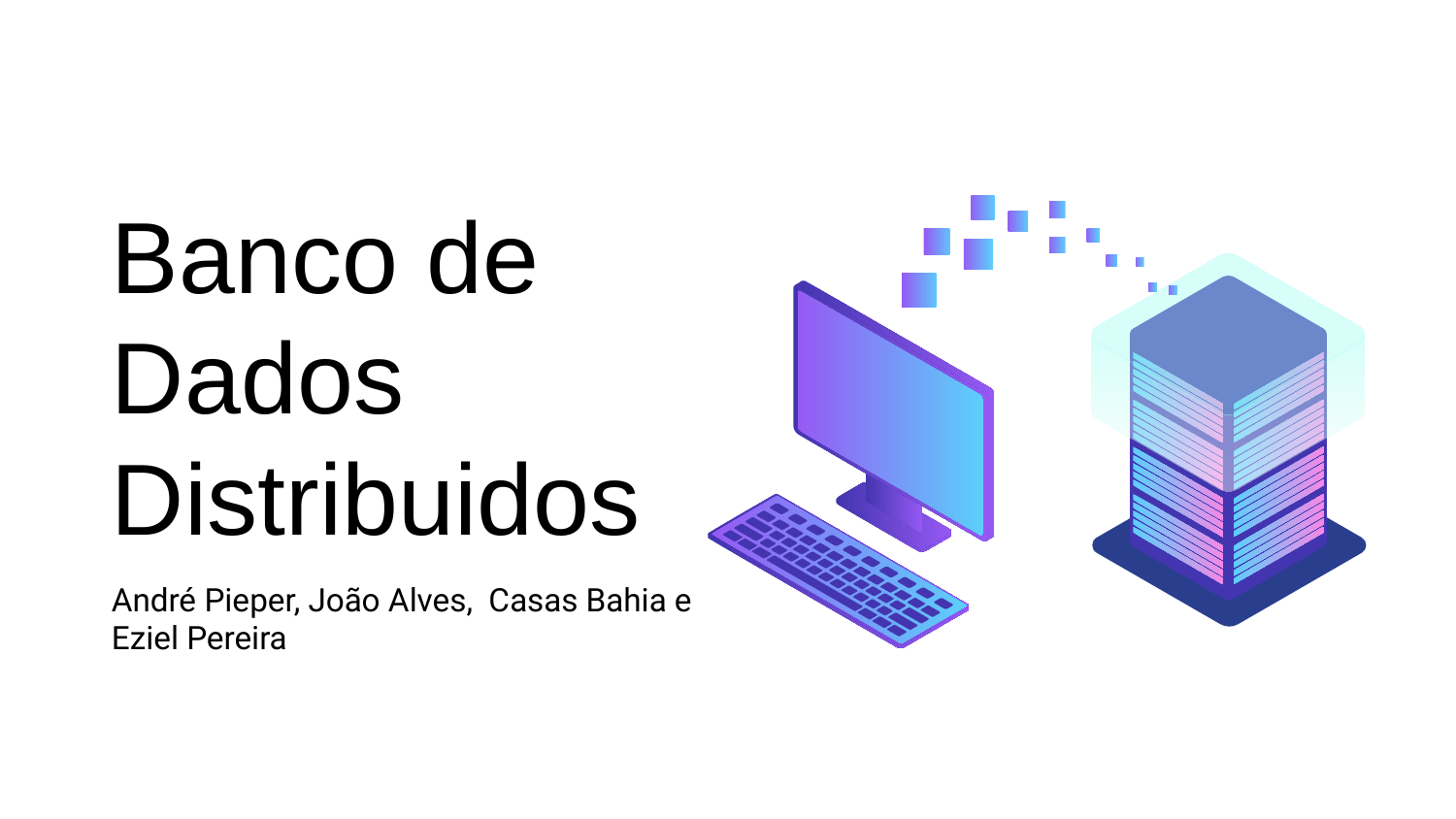

# Banco de Dados Distribuidos

André Pieper, João Alves,  Casas Bahia e Eziel Pereira